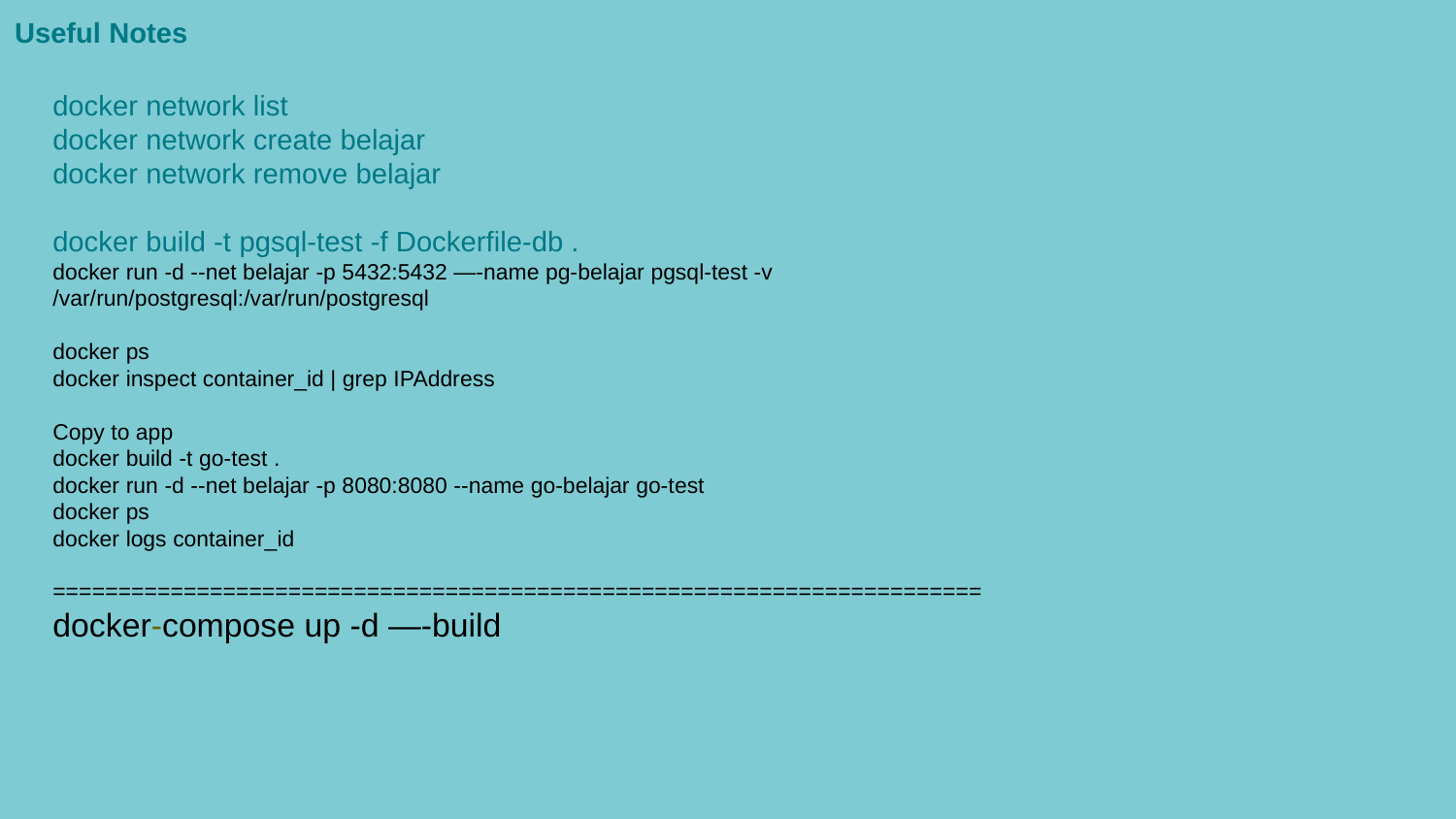

Useful Notes
docker network list
docker network create belajar
docker network remove belajar

docker build -t pgsql-test -f Dockerfile-db .
docker run -d --net belajar -p 5432:5432 —-name pg-belajar pgsql-test -v /var/run/postgresql:/var/run/postgresql

docker ps
docker inspect container_id | grep IPAddress

Copy to app
docker build -t go-test .
docker run -d --net belajar -p 8080:8080 --name go-belajar go-test
docker ps
docker logs container_id

=======================================================================
docker-compose up -d —-build